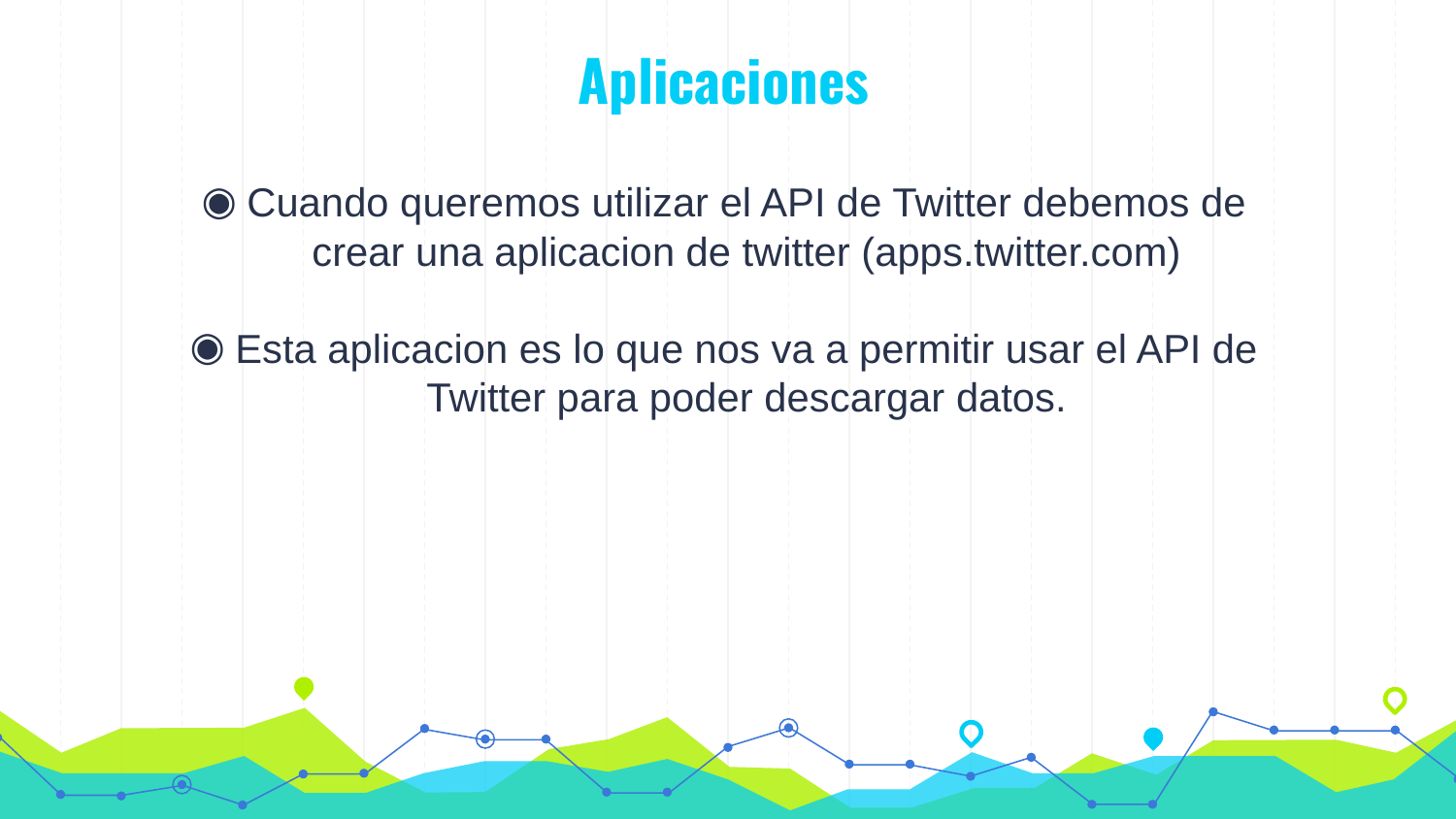

# Aplicaciones
Cuando queremos utilizar el API de Twitter debemos de crear una aplicacion de twitter (apps.twitter.com)

Esta aplicacion es lo que nos va a permitir usar el API de Twitter para poder descargar datos.